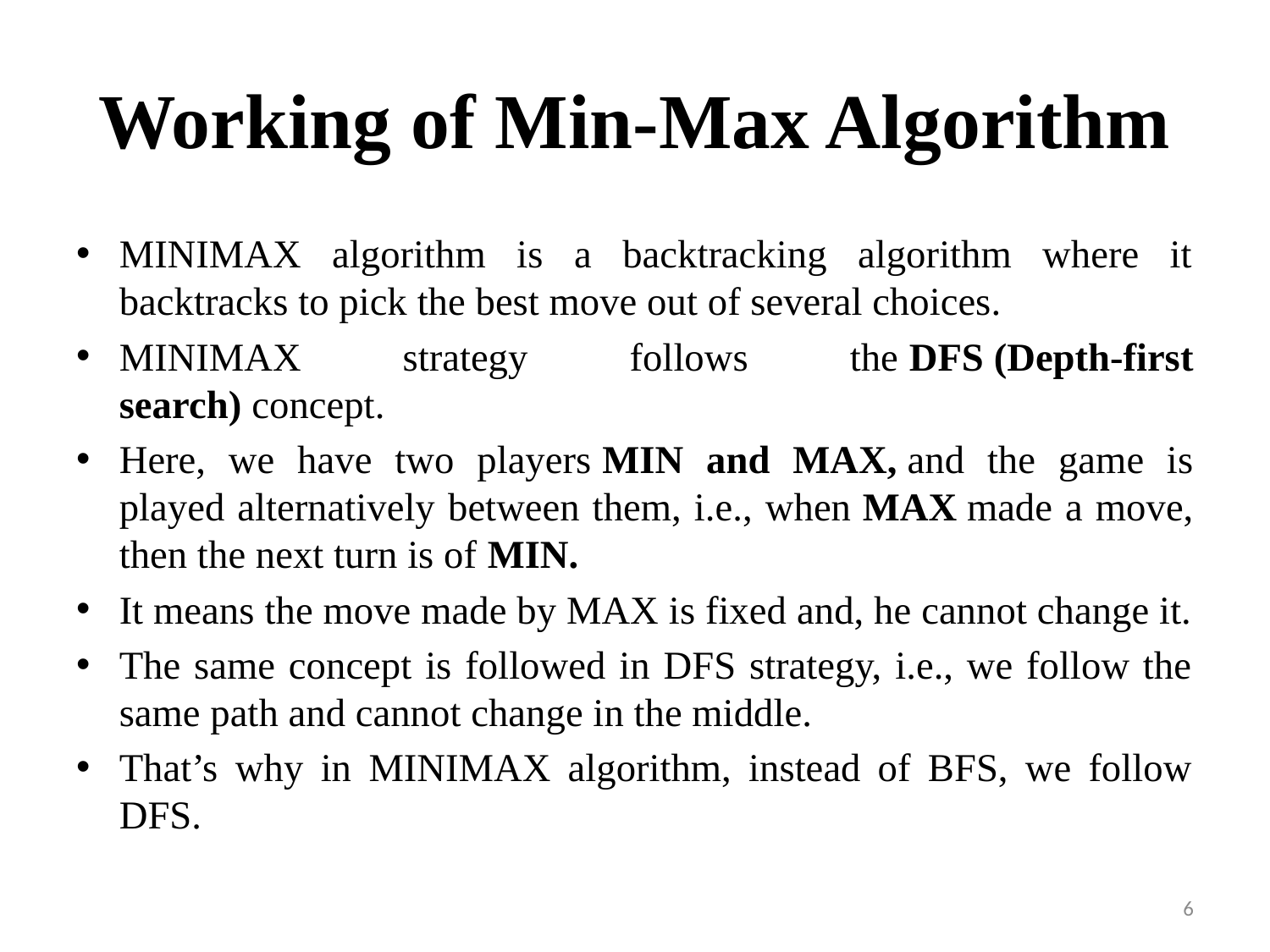

# Working of Min-Max Algorithm
MINIMAX algorithm is a backtracking algorithm where it backtracks to pick the best move out of several choices.
MINIMAX strategy follows the DFS (Depth-first search) concept.
Here, we have two players MIN and MAX, and the game is played alternatively between them, i.e., when MAX made a move, then the next turn is of MIN.
It means the move made by MAX is fixed and, he cannot change it.
The same concept is followed in DFS strategy, i.e., we follow the same path and cannot change in the middle.
That’s why in MINIMAX algorithm, instead of BFS, we follow DFS.
6